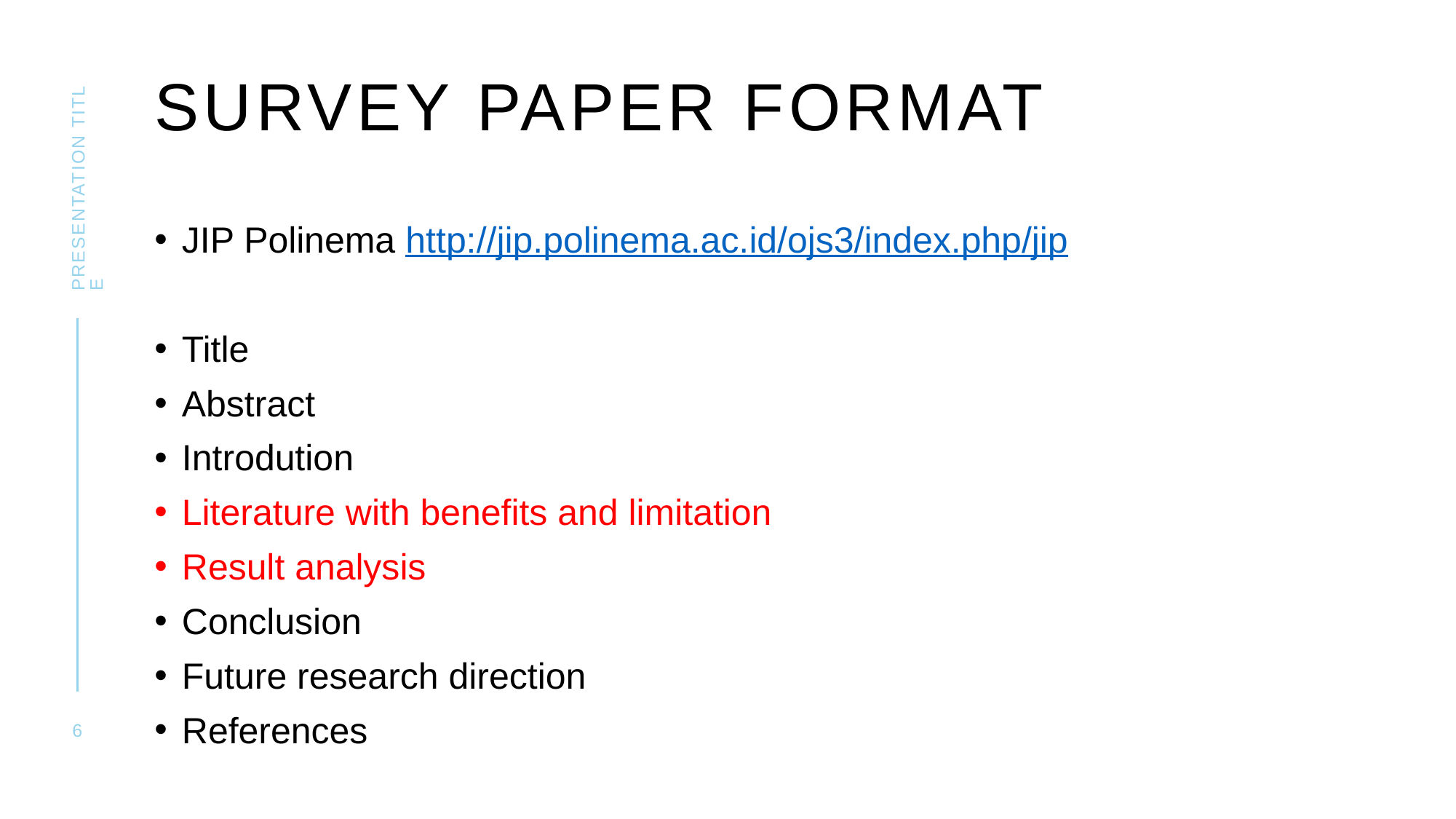

# Survey paper format
presentation title
JIP Polinema http://jip.polinema.ac.id/ojs3/index.php/jip

Title
Abstract
Introdution
Literature with benefits and limitation
Result analysis
Conclusion
Future research direction
References
6